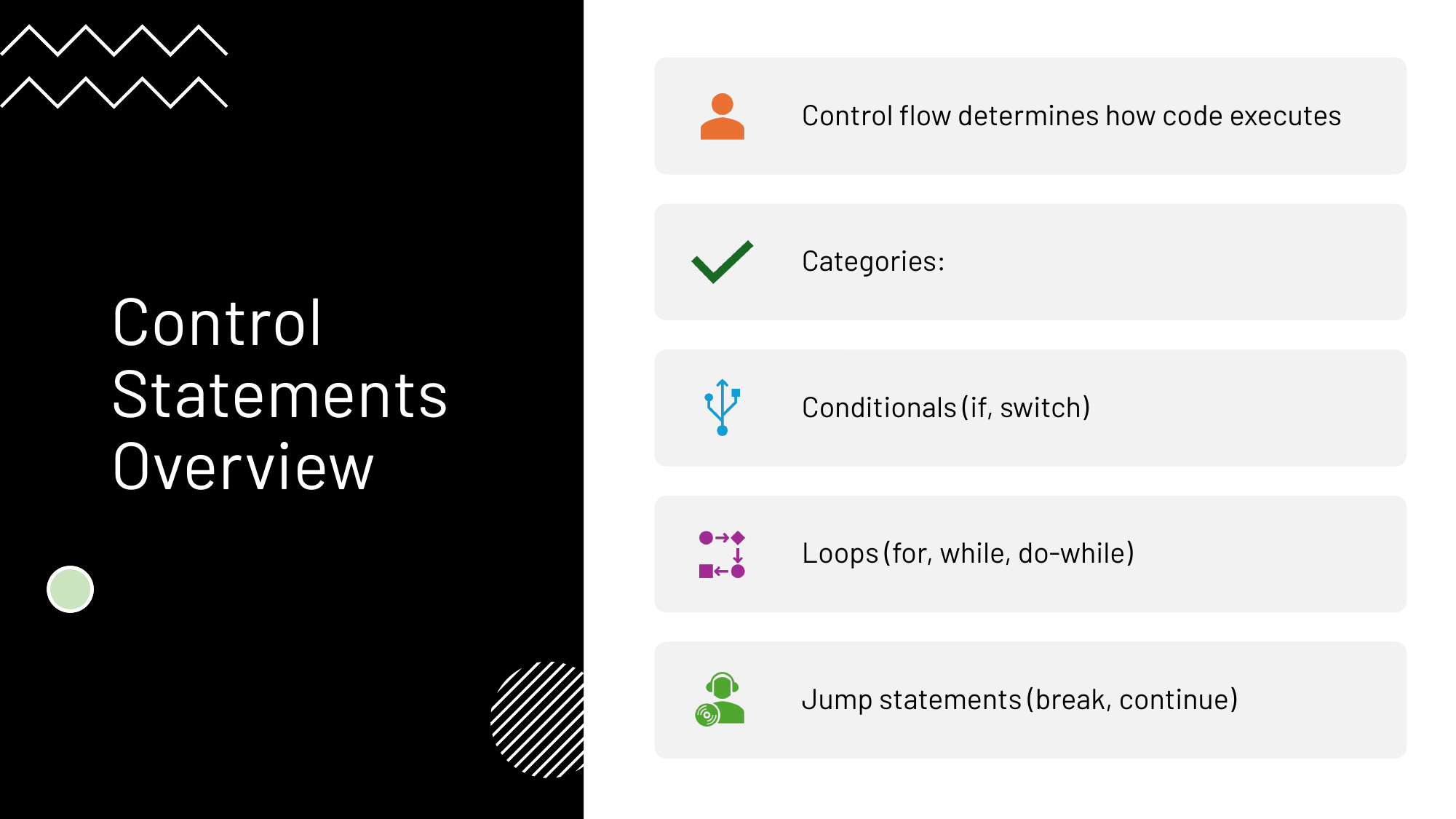

Control flow determines how code executes
Categories:
Conditionals (if, switch)
Loops (for, while, do-while)
Jump statements (break, continue)
# Control Statements Overview